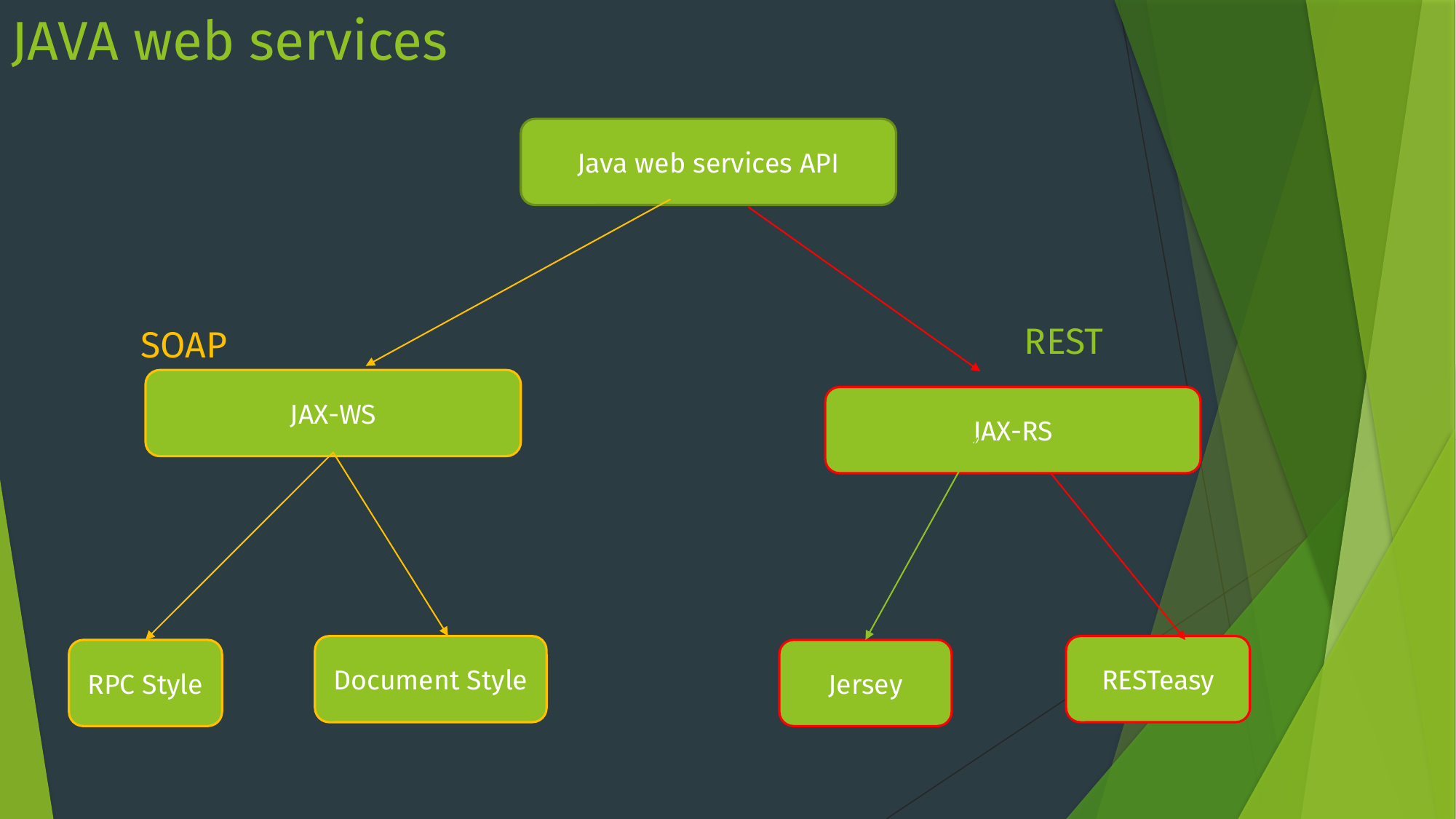

# JAVA web services
Java web services API
REST
SOAP
JAX-WS
JAX-RS
RESTeasy
Document Style
RPC Style
Jersey